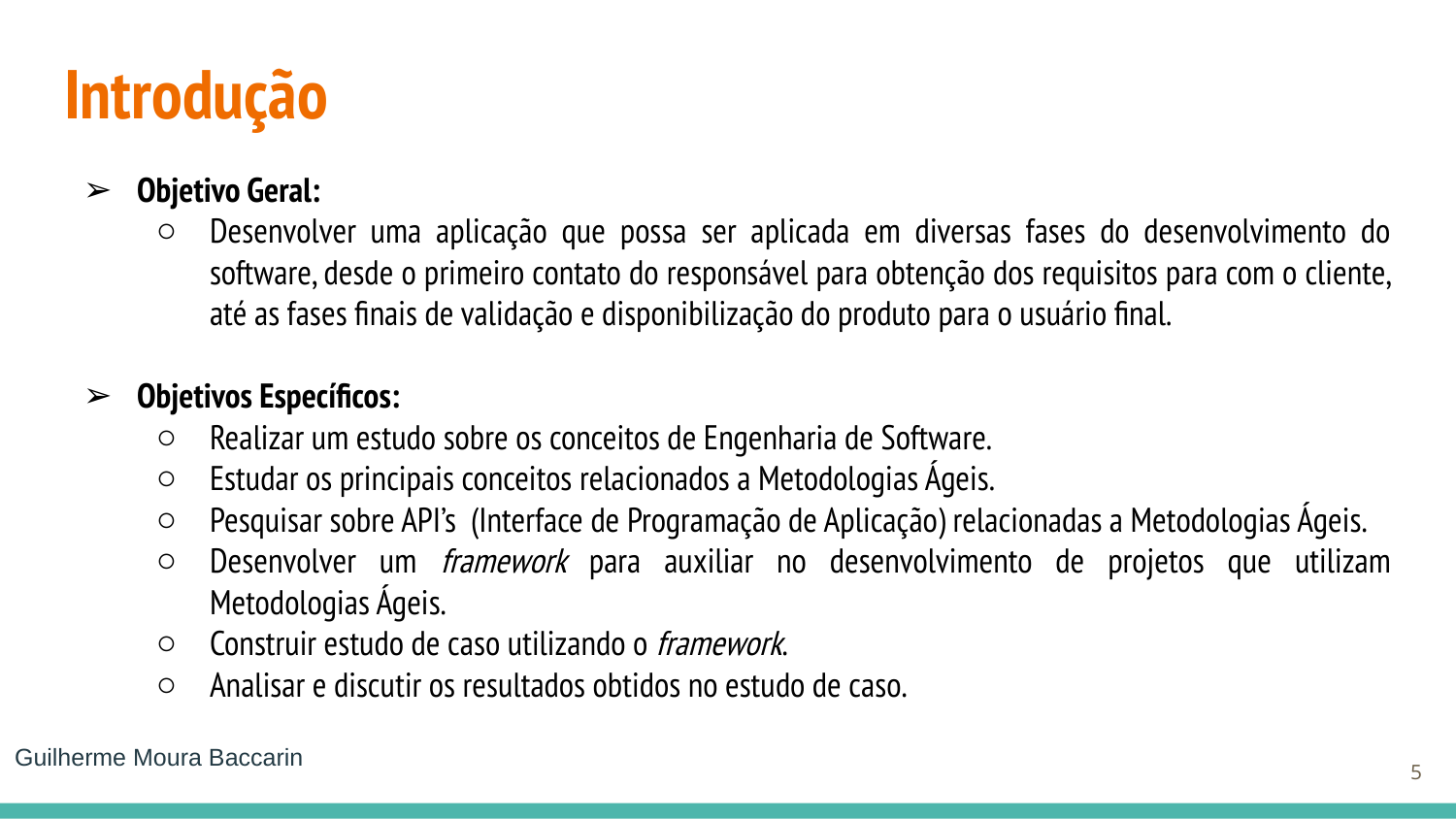

# Introdução
Objetivo Geral:
Desenvolver uma aplicação que possa ser aplicada em diversas fases do desenvolvimento do software, desde o primeiro contato do responsável para obtenção dos requisitos para com o cliente, até as fases finais de validação e disponibilização do produto para o usuário final.

Objetivos Específicos:
Realizar um estudo sobre os conceitos de Engenharia de Software.
Estudar os principais conceitos relacionados a Metodologias Ágeis.
Pesquisar sobre API’s  (Interface de Programação de Aplicação) relacionadas a Metodologias Ágeis.
Desenvolver um framework para auxiliar no desenvolvimento de projetos que utilizam Metodologias Ágeis.
Construir estudo de caso utilizando o framework.
Analisar e discutir os resultados obtidos no estudo de caso.
Guilherme Moura Baccarin
5